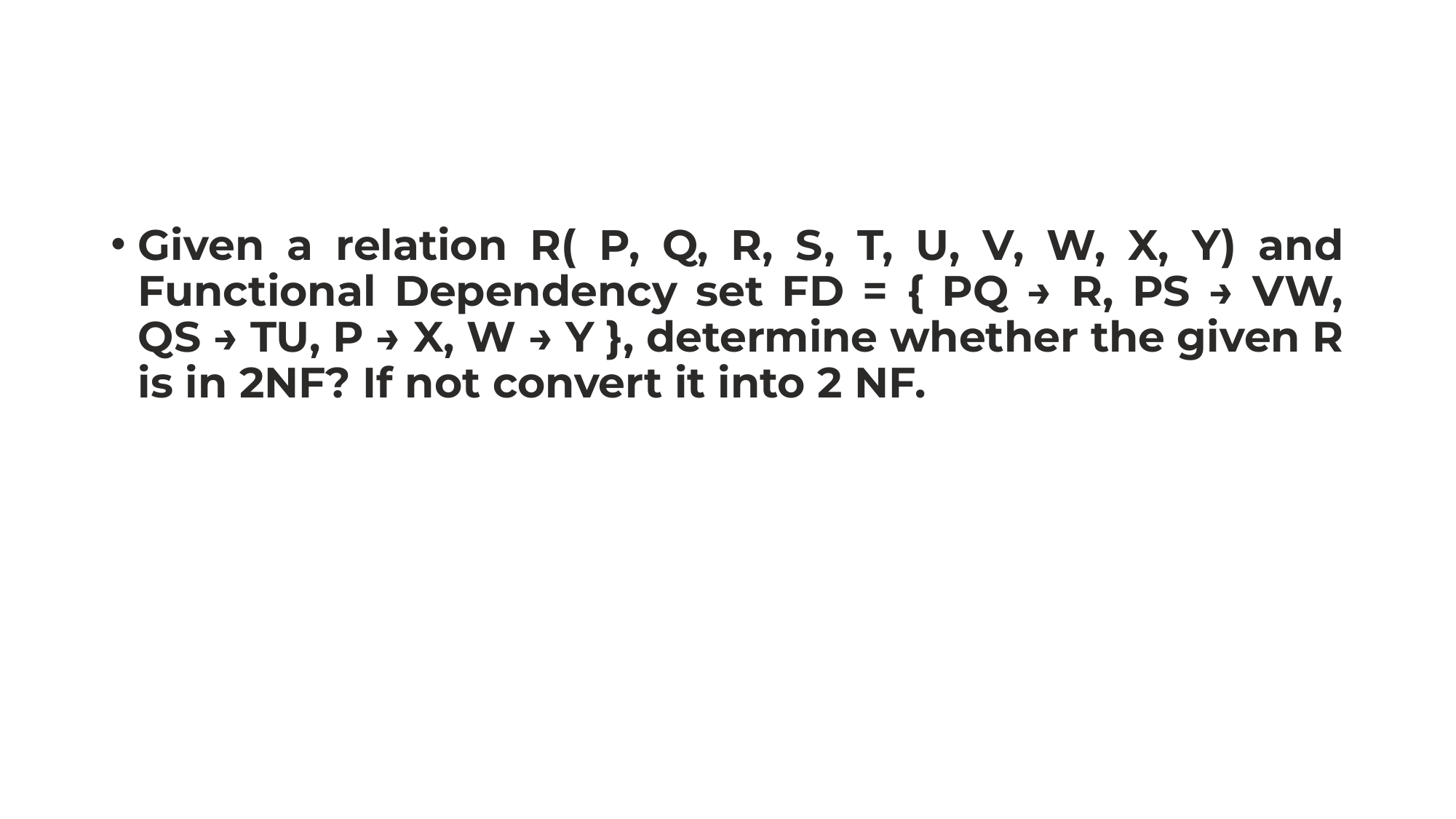

#
Given a relation R( P, Q, R, S, T, U, V, W, X, Y) and Functional Dependency set FD = { PQ → R, PS → VW, QS → TU, P → X, W → Y }, determine whether the given R is in 2NF? If not convert it into 2 NF.